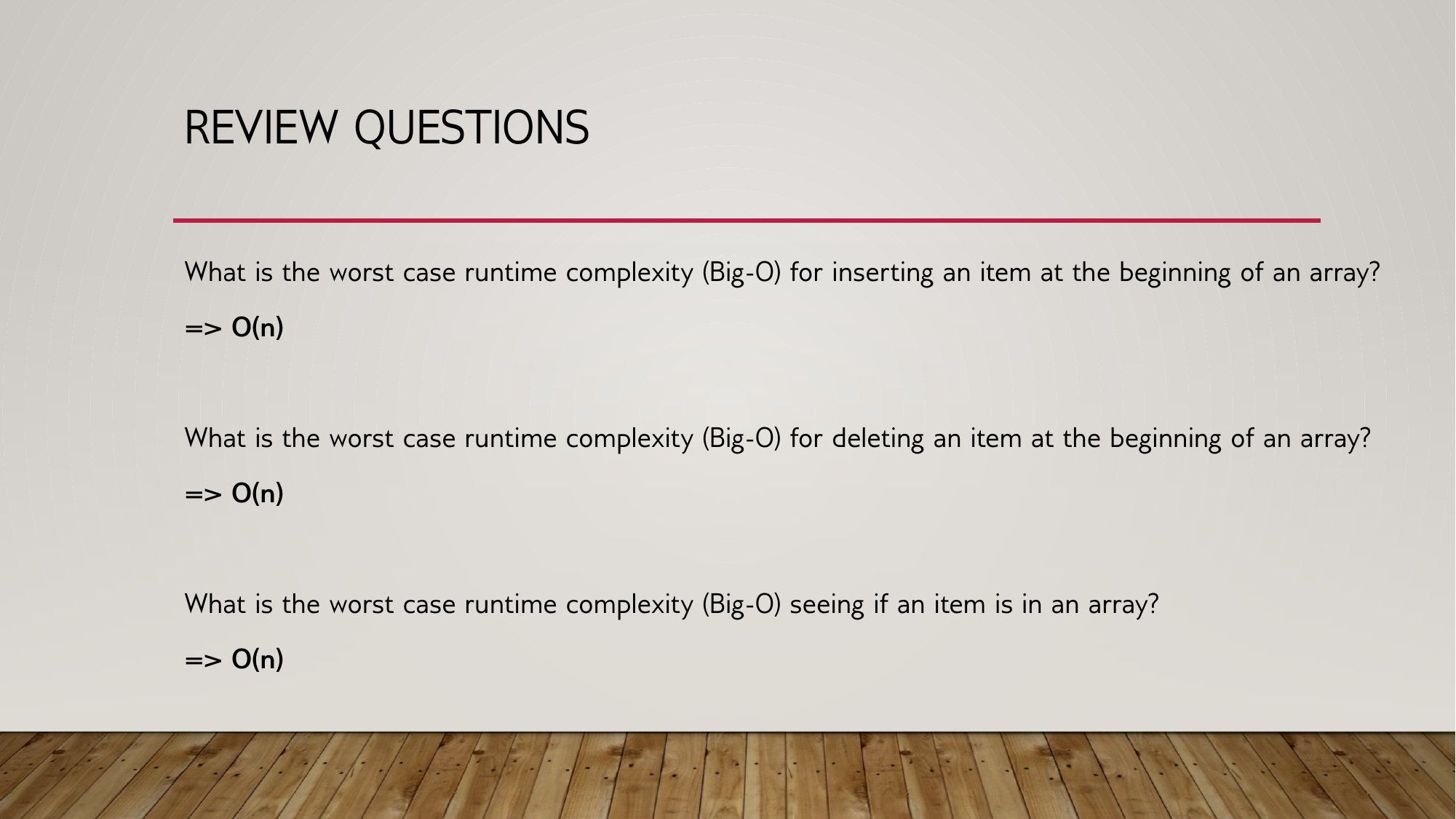

# Review Questions
What is the worst case runtime complexity (Big-O) for inserting an item at the beginning of an array?
=> O(n)

What is the worst case runtime complexity (Big-O) for deleting an item at the beginning of an array?
=> O(n)

What is the worst case runtime complexity (Big-O) seeing if an item is in an array?
=> O(n)